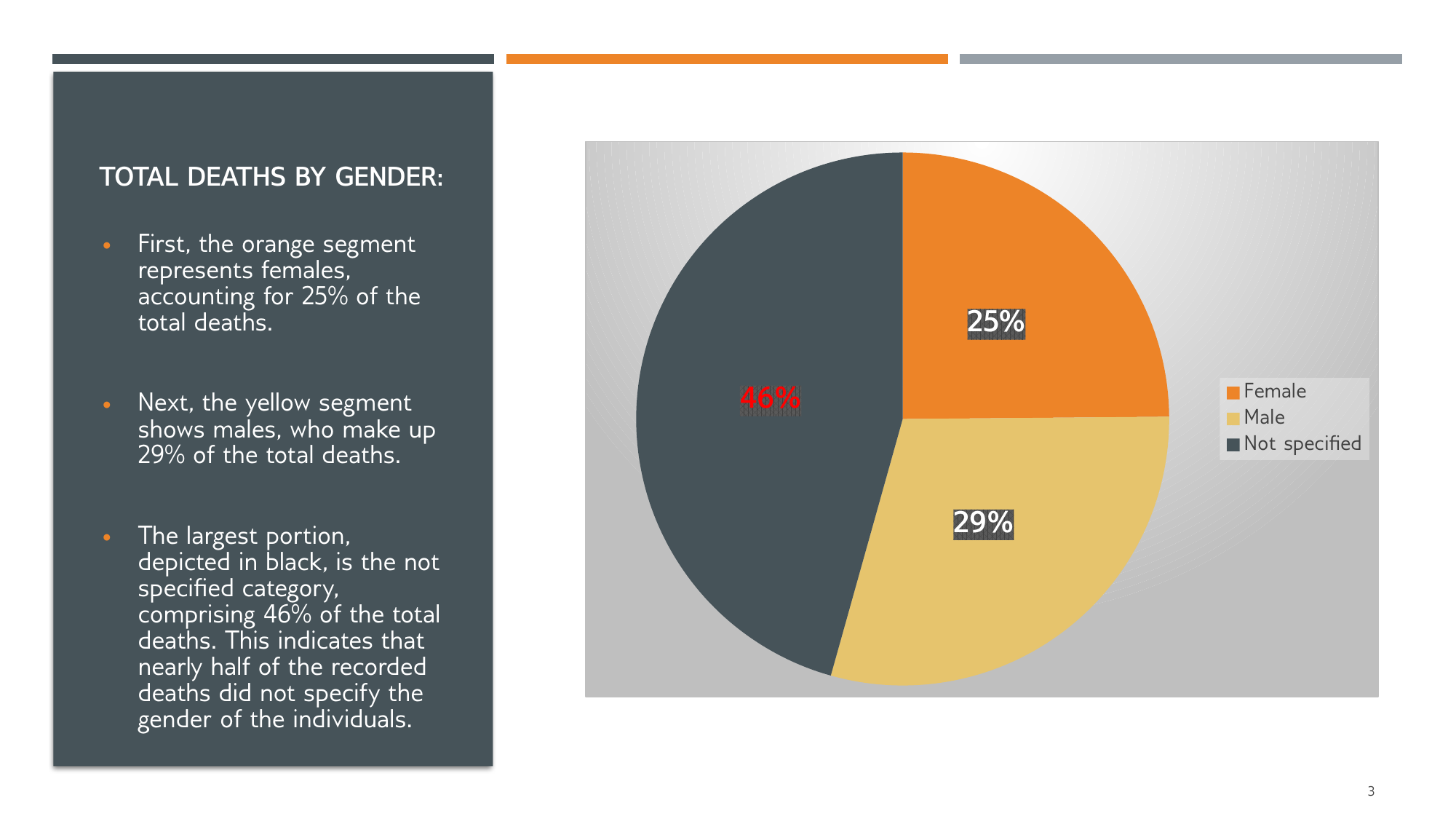

### Chart

| Category | Total |
|---|---|
| Female | 208654.0 |
| Male | 247449.0 |
| Not specified | 383135.0 |
# Total Deaths by gender:
First, the orange segment represents females, accounting for 25% of the total deaths.

Next, the yellow segment shows males, who make up 29% of the total deaths.

The largest portion, depicted in black, is the not specified category, comprising 46% of the total deaths. This indicates that nearly half of the recorded deaths did not specify the gender of the individuals.
3